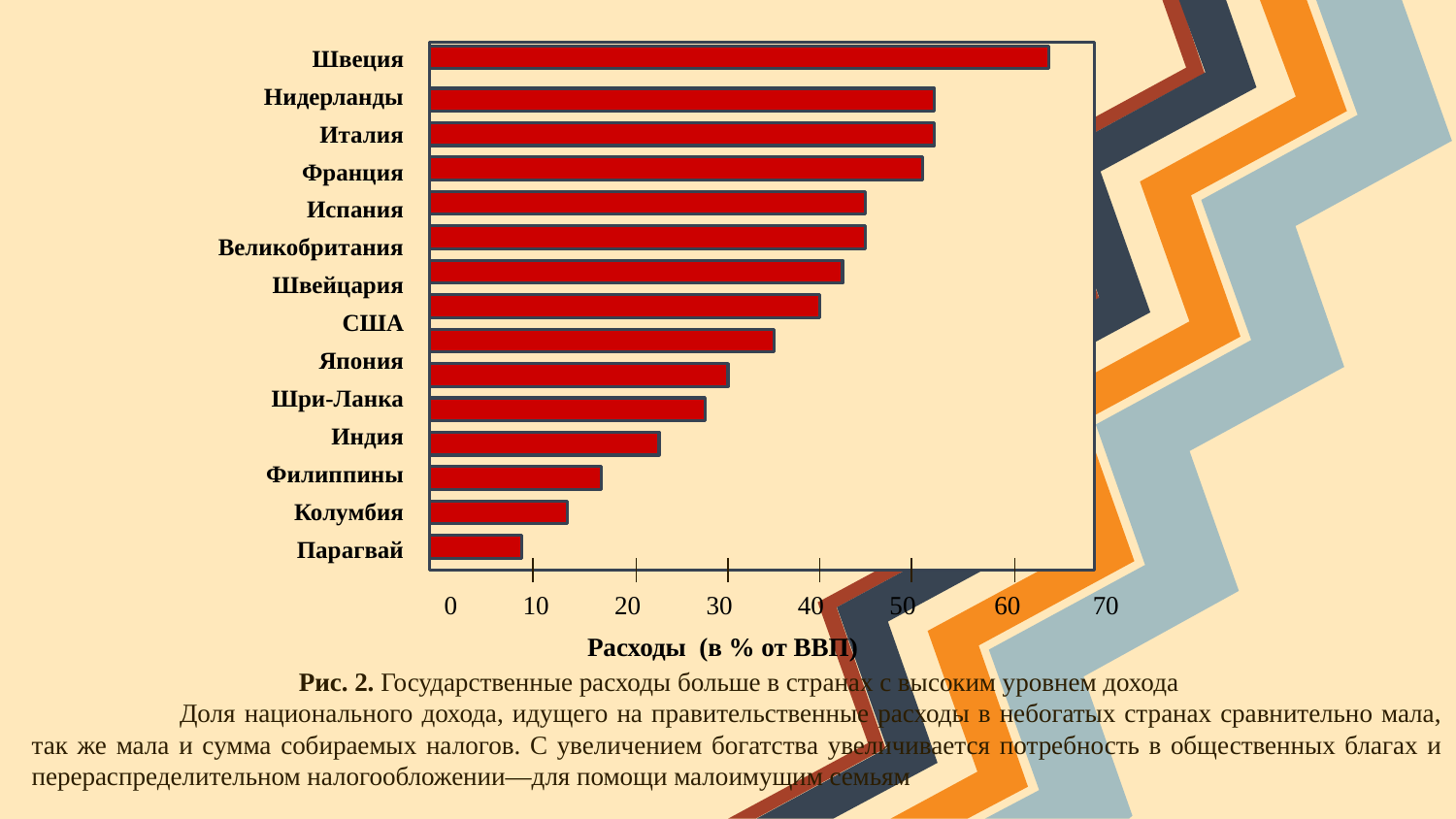

Швеция
Нидерланды
Италия
Франция
Испания
Великобритания
Швейцария
США
Япония
Шри-Ланка
Индия
Филиппины
Колумбия
Парагвай

              0          10          20          30          40          50            60           70
Расходы  (в % от ВВП)
Рис. 2. Государственные расходы больше в странах с высоким уровнем дохода
 	Доля национального дохода, идущего на правительственные расходы в небогатых странах сравнительно мала, так же мала и сумма собираемых налогов. С увеличением богатства увеличивается потребность в общественных благах и перераспределительном налогообложении—для помощи малоимущим семьям